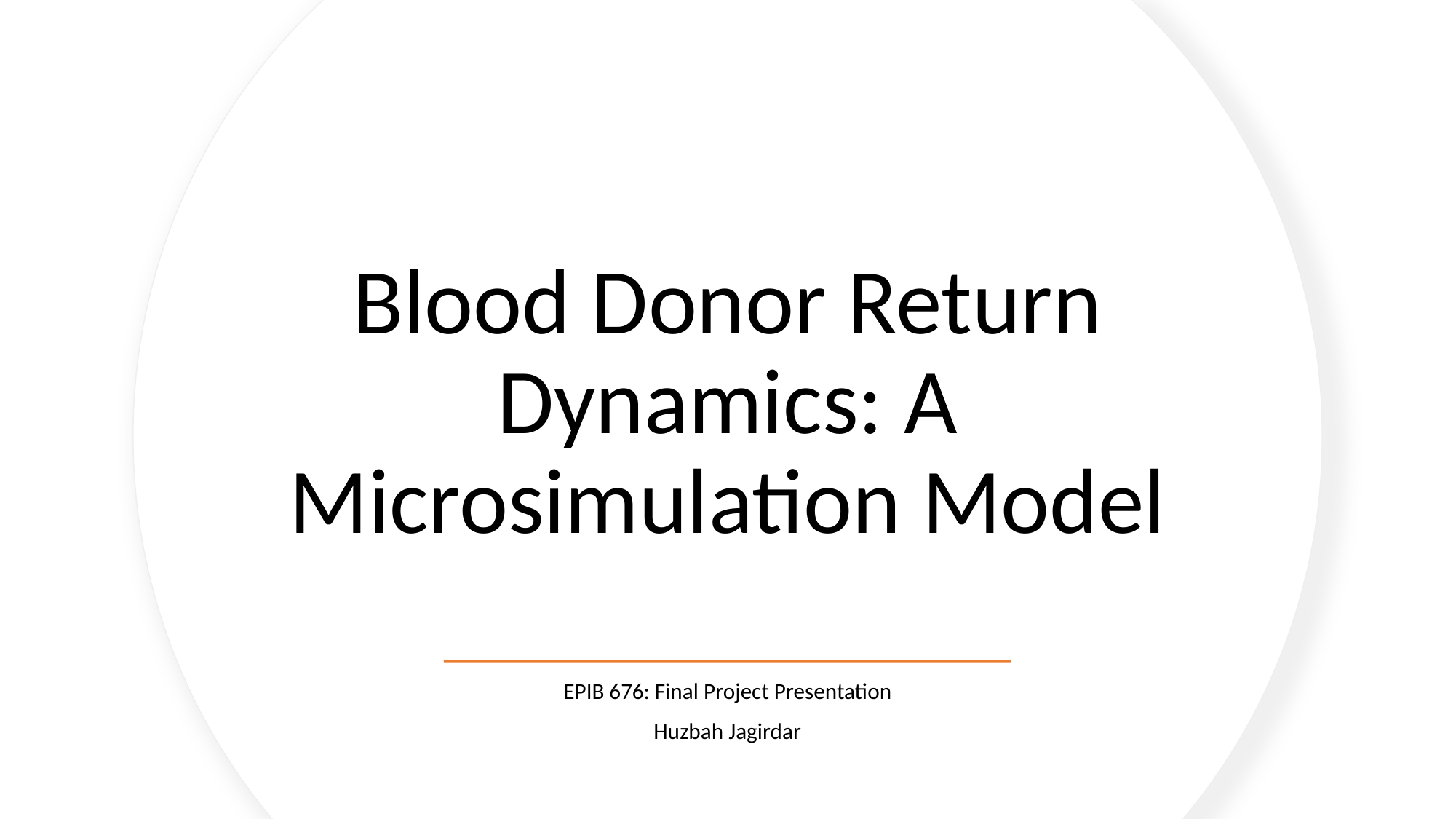

# Blood Donor Return Dynamics: A Microsimulation Model

EPIB 676: Final Project Presentation
Huzbah Jagirdar